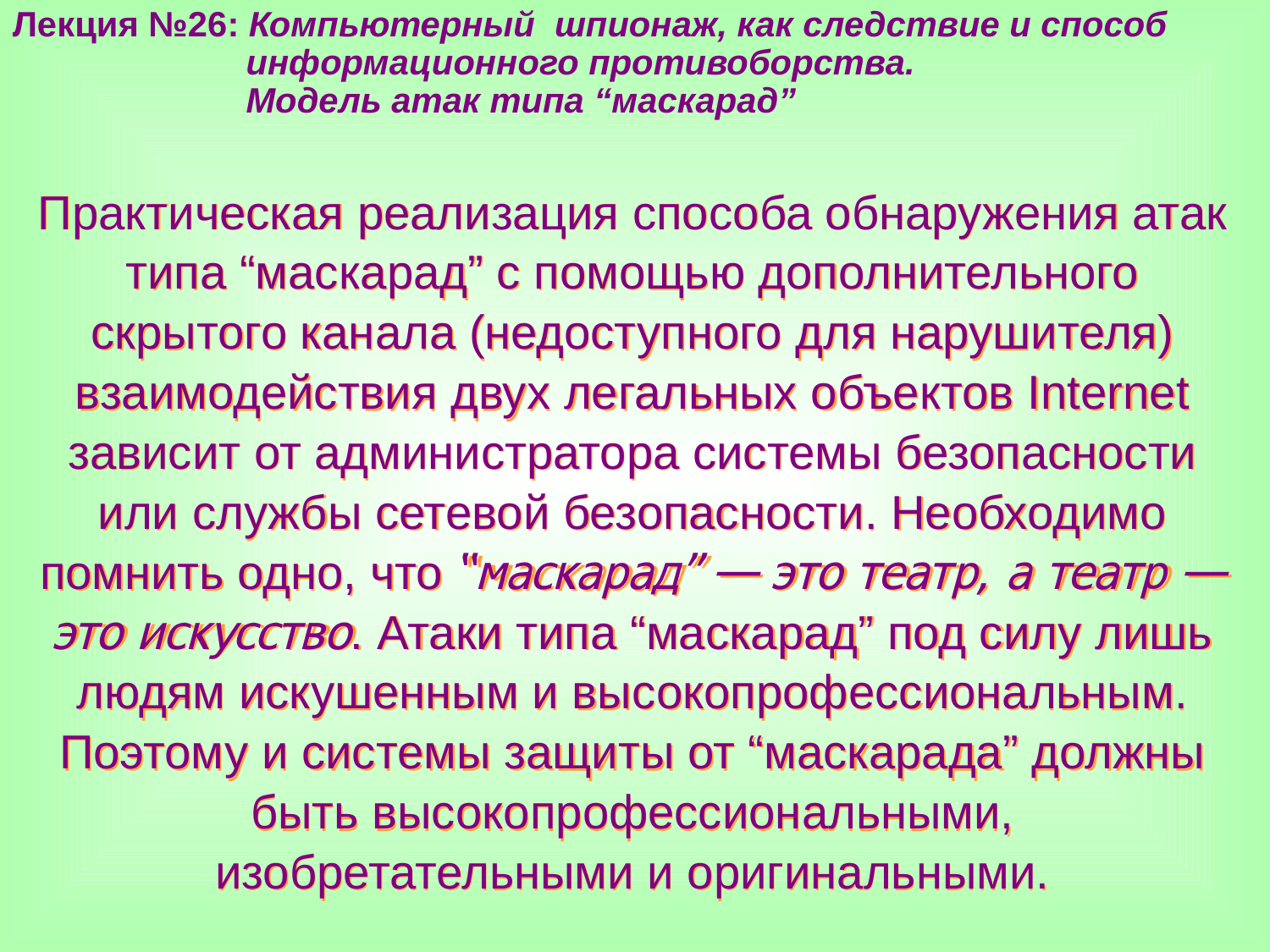

Лекция №26: Компьютерный  шпионаж, как следствие и способ
                        информационного противоборства.
                        Модель атак типа “маскарад”
Практическая реализация способа обнаружения атак типа “маскарад” с помощью дополнительного скрытого канала (недоступного для нарушителя) взаимодействия двух легальных объектов Internet зависит от администратора системы безопасности или службы сетевой безопасности. Необходимо помнить одно, что “маскарад” — это театр, а театр — это искусство. Атаки типа “маскарад” под силу лишь людям искушенным и высокопрофессиональным. Поэтому и системы защиты от “маскарада” должны быть высокопрофессиональными, изобретательными и оригинальными.